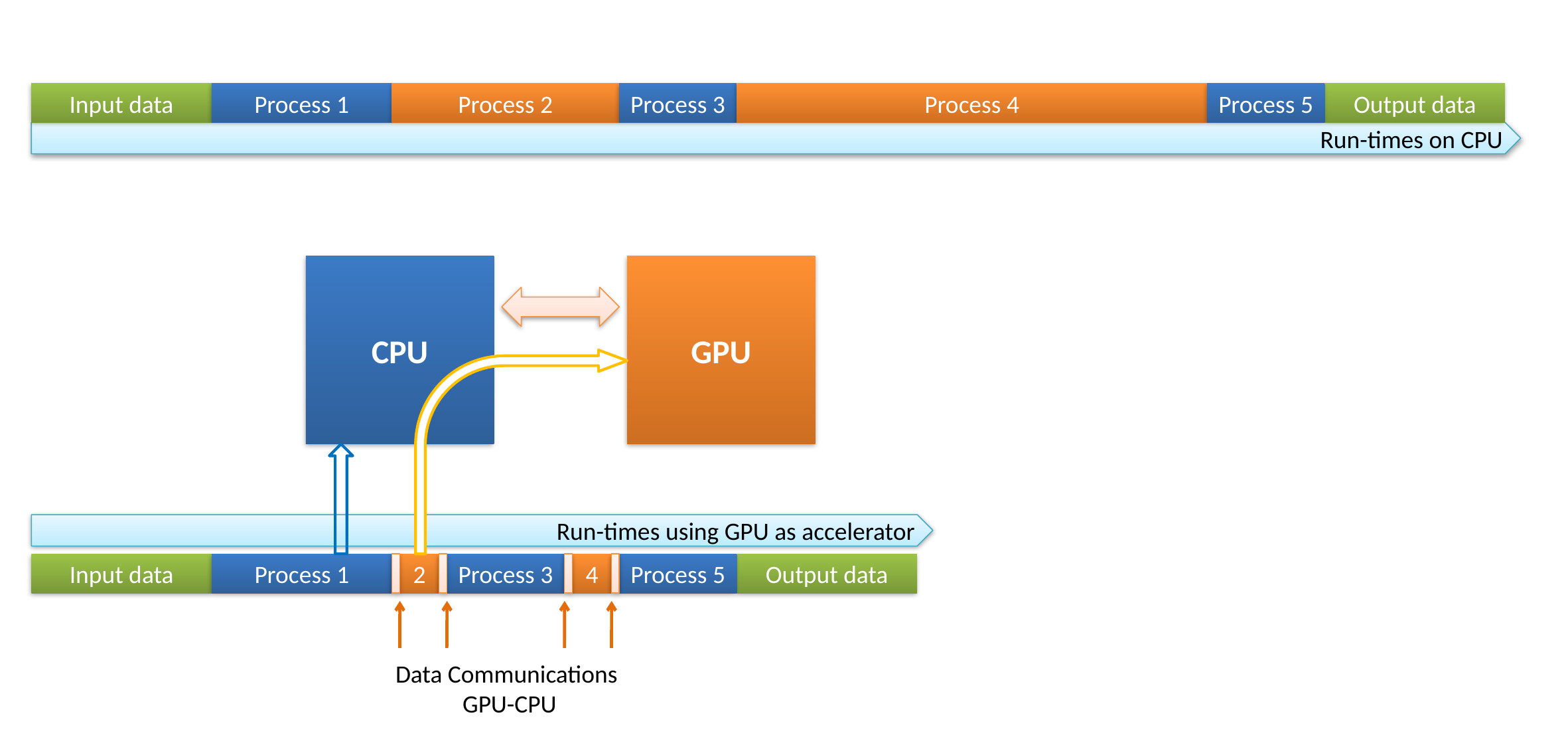

Input data
Process 1
Process 2
Process 3
Process 4
Process 5
Output data
Run-times on CPU
CPU
GPU

Run-times using GPU as accelerator
Input data
Process 1

2

Process 3

4

Process 5
Output data
Data Communications
GPU-CPU